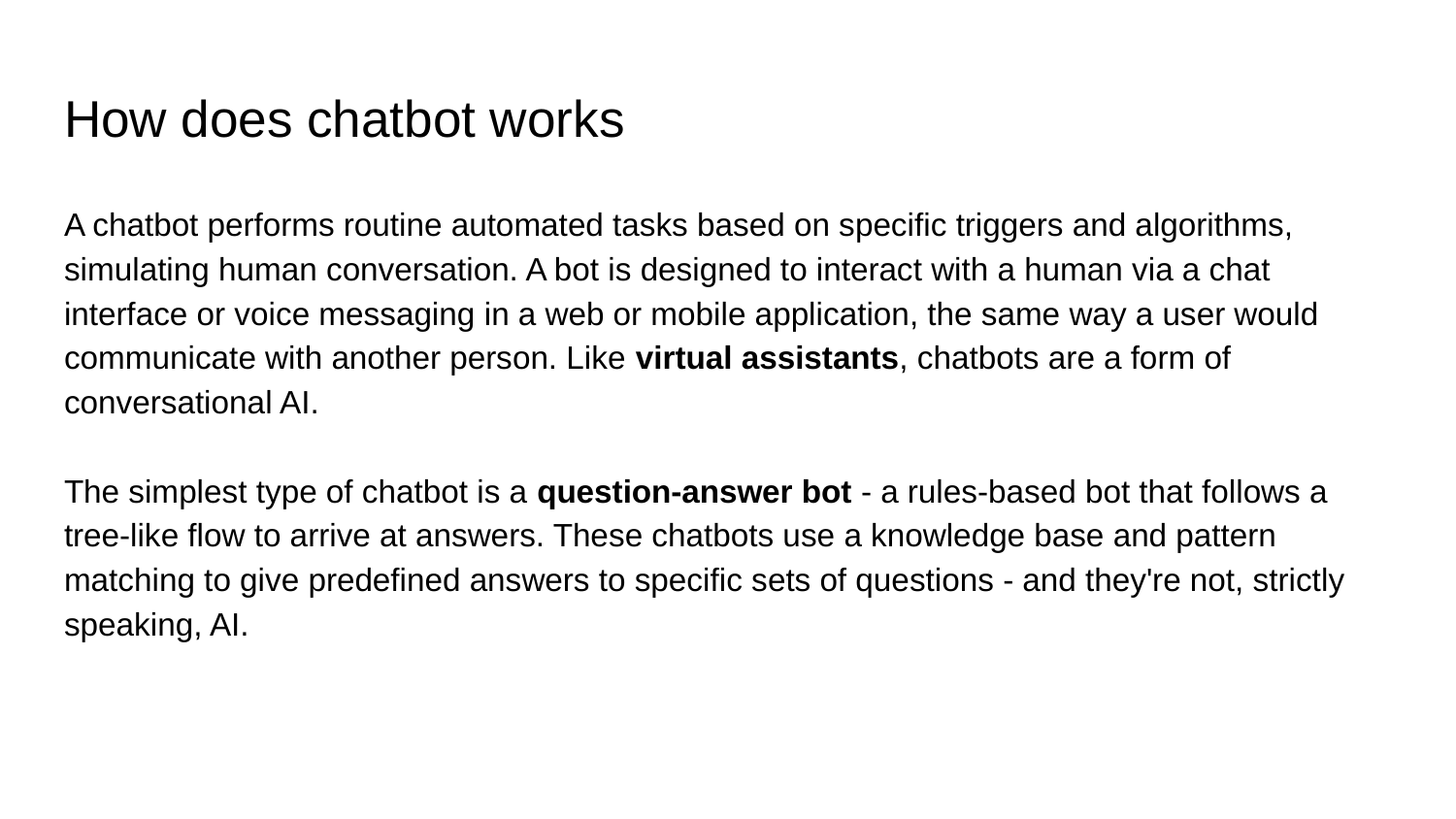

# How does chatbot works
A chatbot performs routine automated tasks based on specific triggers and algorithms, simulating human conversation. A bot is designed to interact with a human via a chat interface or voice messaging in a web or mobile application, the same way a user would communicate with another person. Like virtual assistants, chatbots are a form of conversational AI.

The simplest type of chatbot is a question-answer bot - a rules-based bot that follows a tree-like flow to arrive at answers. These chatbots use a knowledge base and pattern matching to give predefined answers to specific sets of questions - and they're not, strictly speaking, AI.